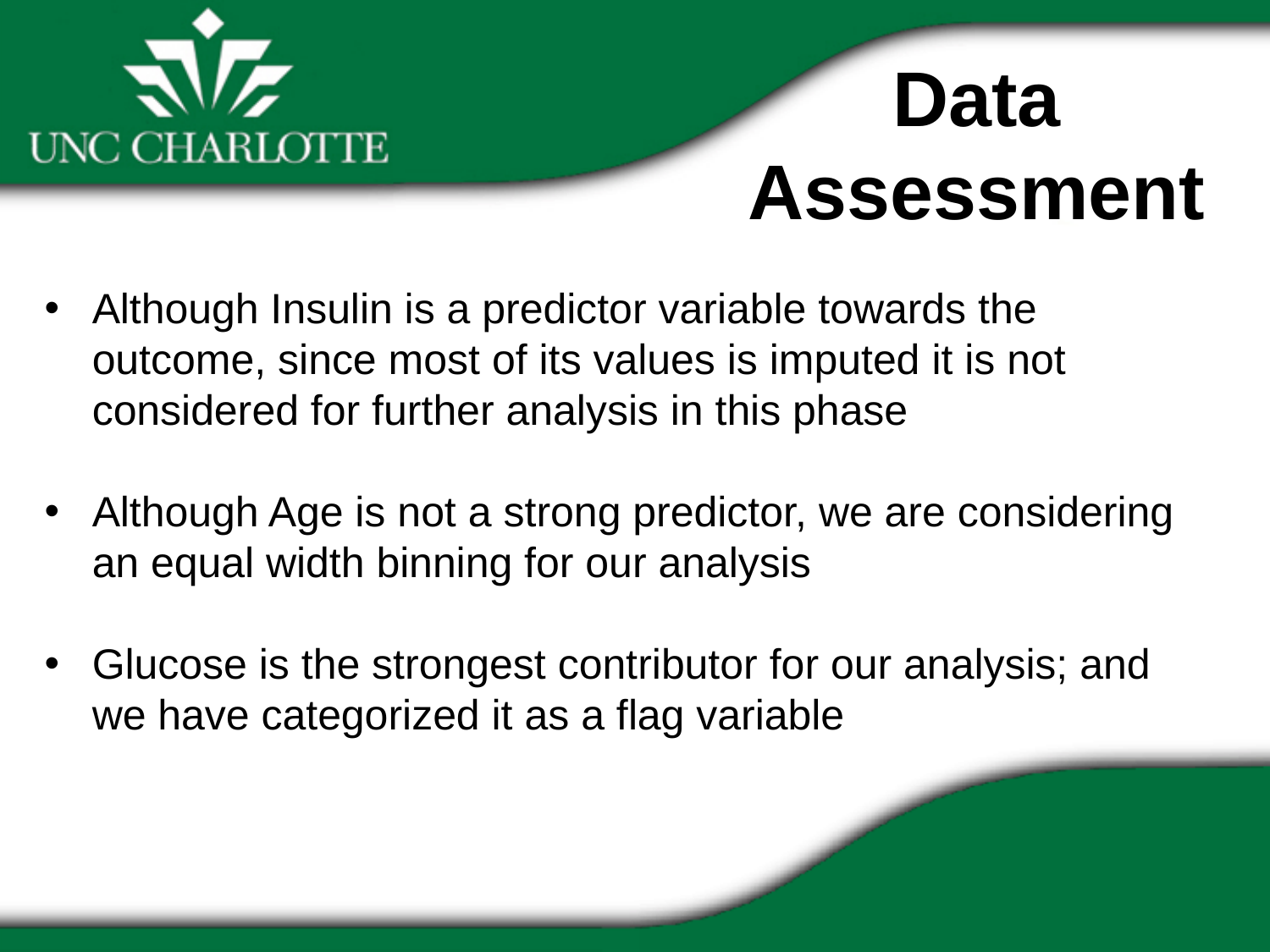

Data Assessment
Although Insulin is a predictor variable towards the outcome, since most of its values is imputed it is not considered for further analysis in this phase

Although Age is not a strong predictor, we are considering an equal width binning for our analysis

Glucose is the strongest contributor for our analysis; and we have categorized it as a flag variable